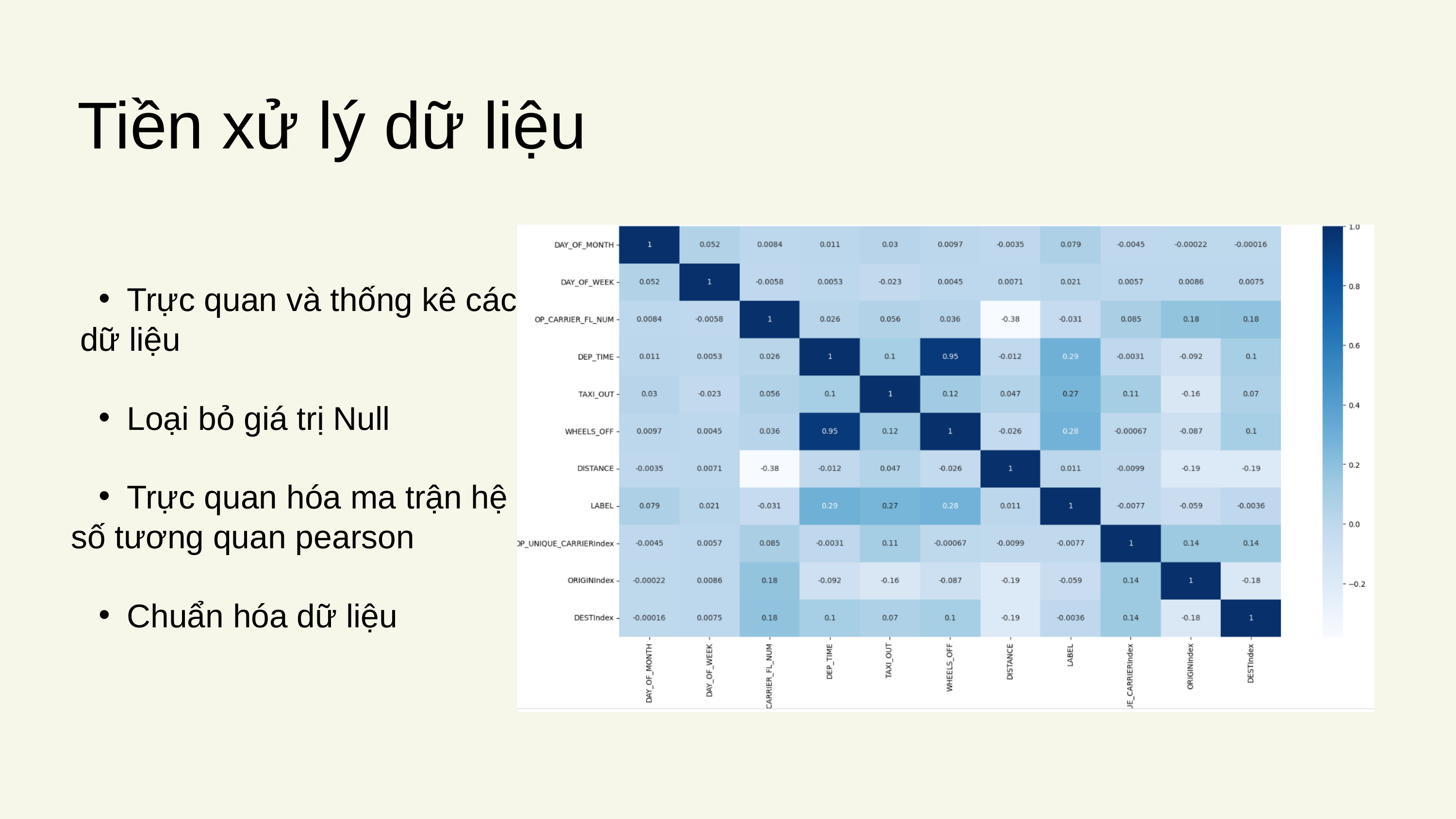

Tiền xử lý dữ liệu

Trực quan và thống kê các
 dữ liệu

Loại bỏ giá trị Null

Trực quan hóa ma trận hệ
số tương quan pearson

Chuẩn hóa dữ liệu